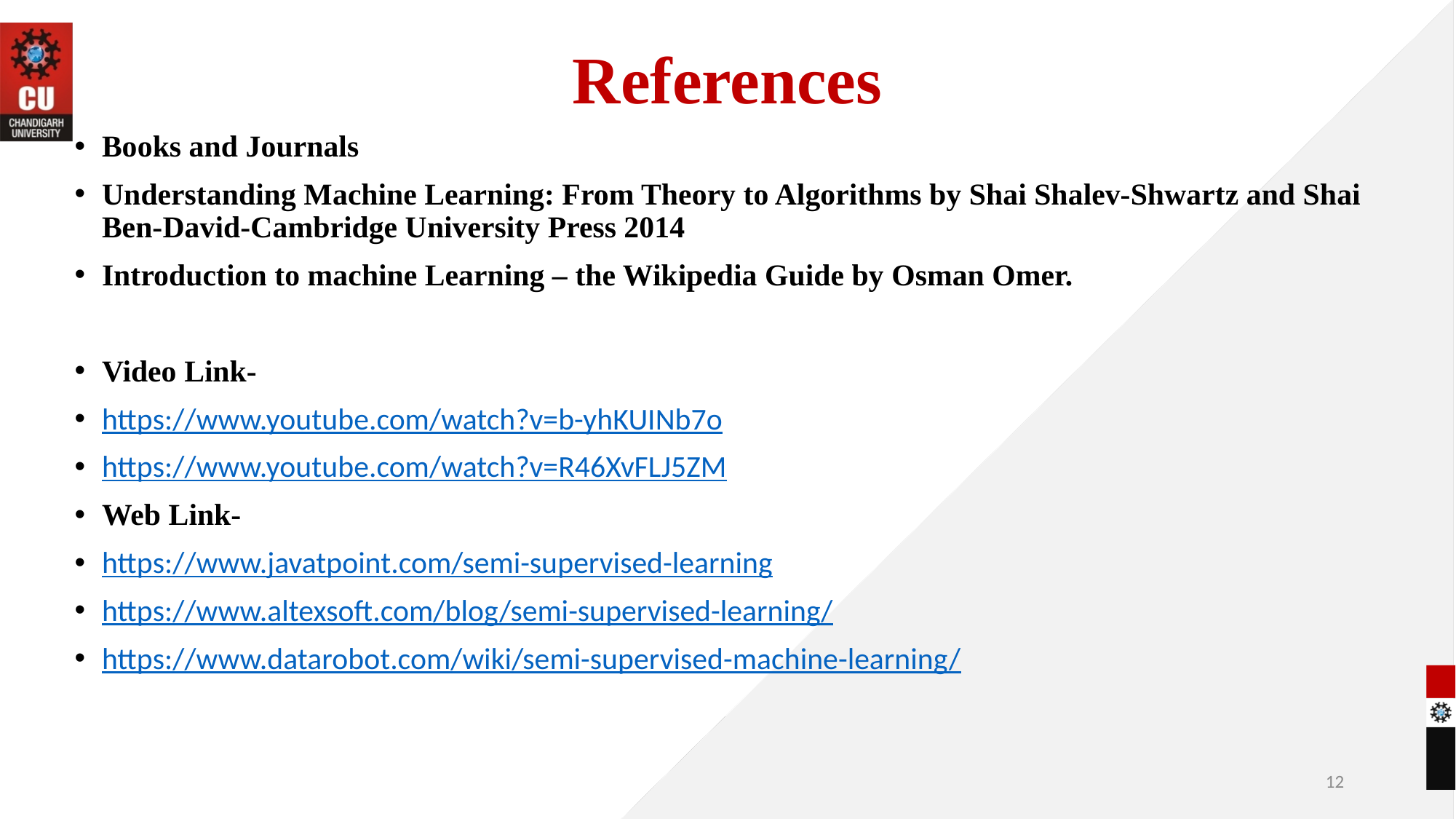

# References
Books and Journals
Understanding Machine Learning: From Theory to Algorithms by Shai Shalev-Shwartz and Shai Ben-David-Cambridge University Press 2014
Introduction to machine Learning – the Wikipedia Guide by Osman Omer.

Video Link-
https://www.youtube.com/watch?v=b-yhKUINb7o
https://www.youtube.com/watch?v=R46XvFLJ5ZM
Web Link-
https://www.javatpoint.com/semi-supervised-learning
https://www.altexsoft.com/blog/semi-supervised-learning/
https://www.datarobot.com/wiki/semi-supervised-machine-learning/
12